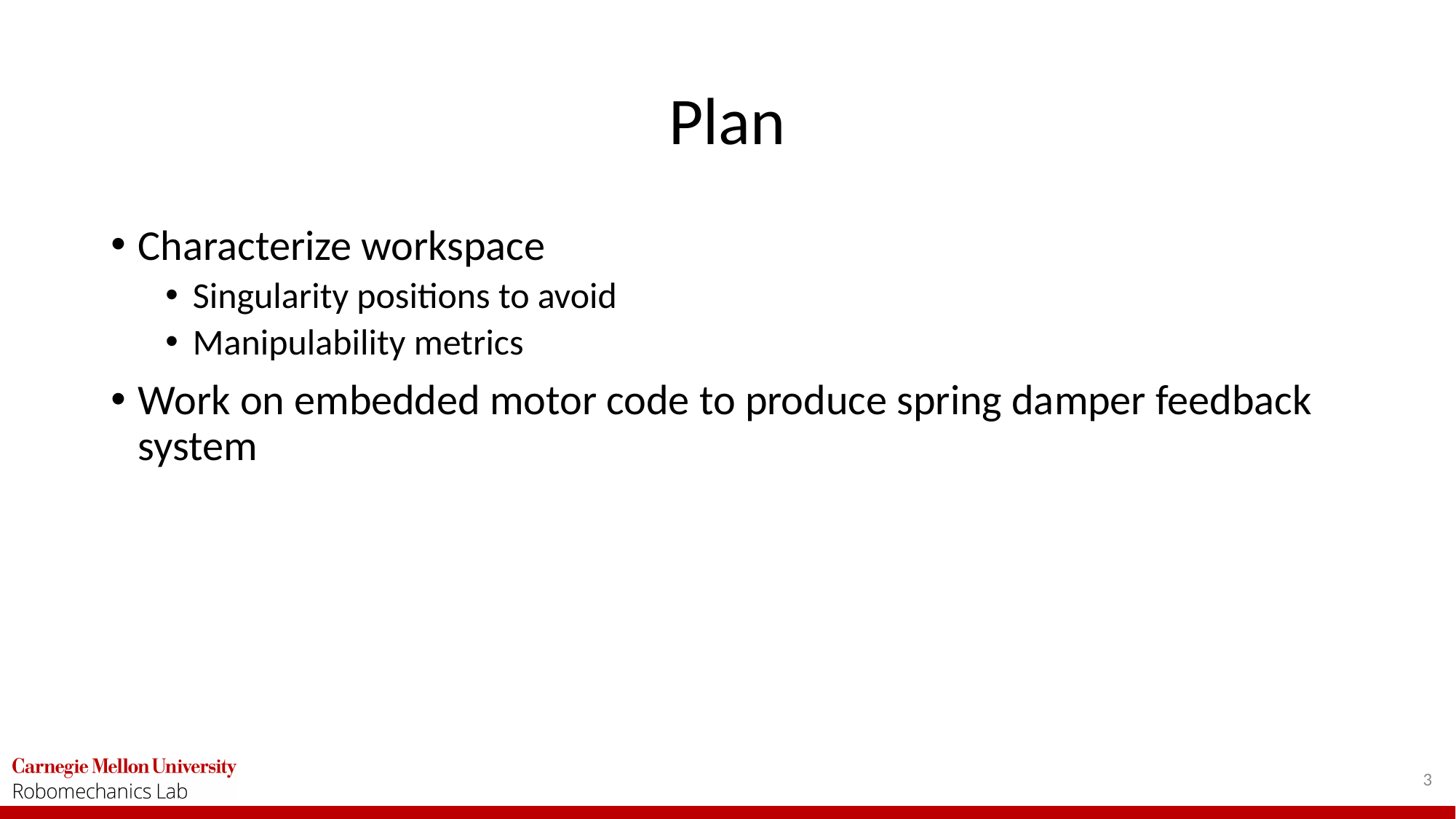

# Plan
Characterize workspace
Singularity positions to avoid
Manipulability metrics
Work on embedded motor code to produce spring damper feedback system
3